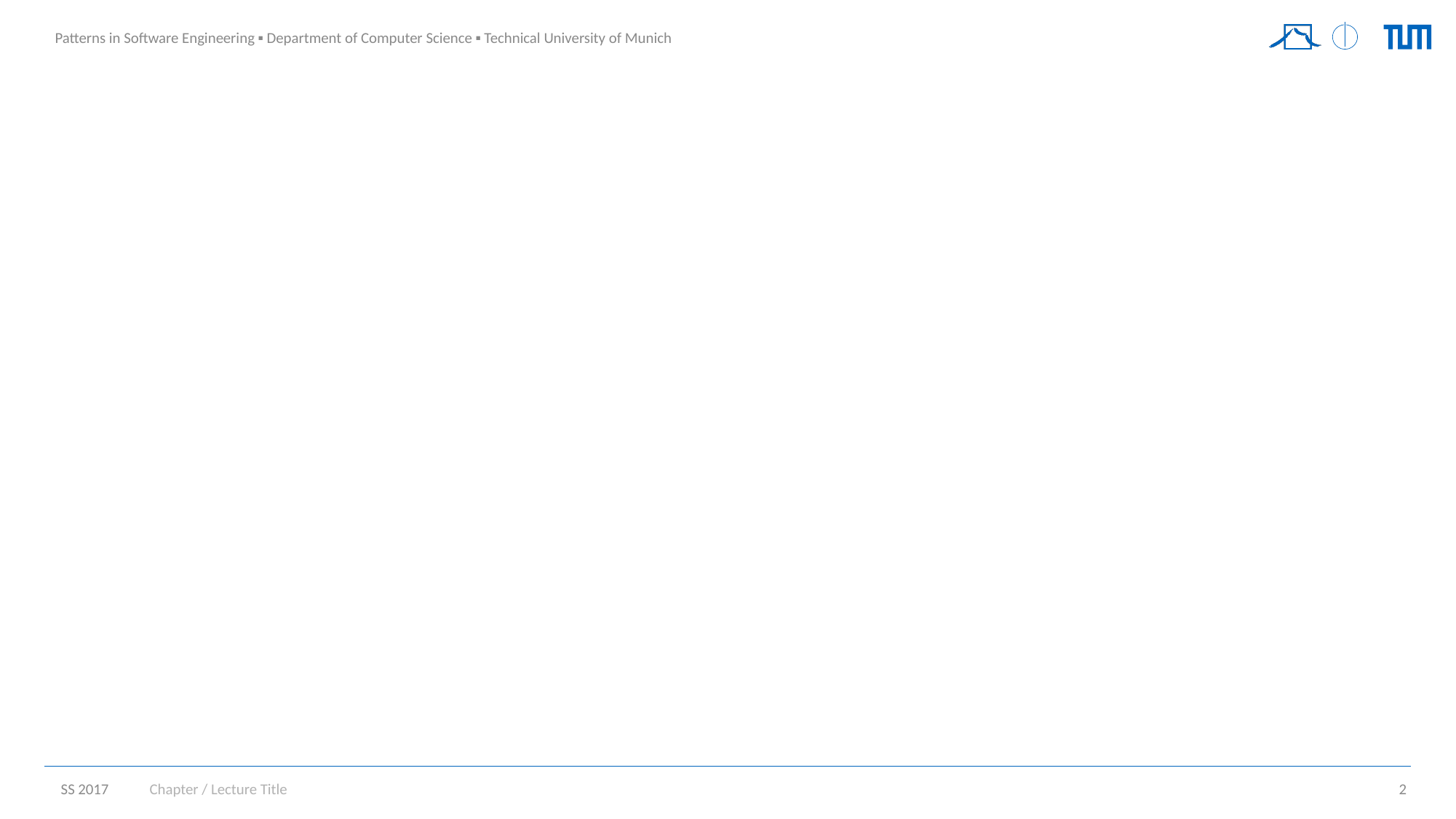

#

Chapter / Lecture Title
2
SS 2017